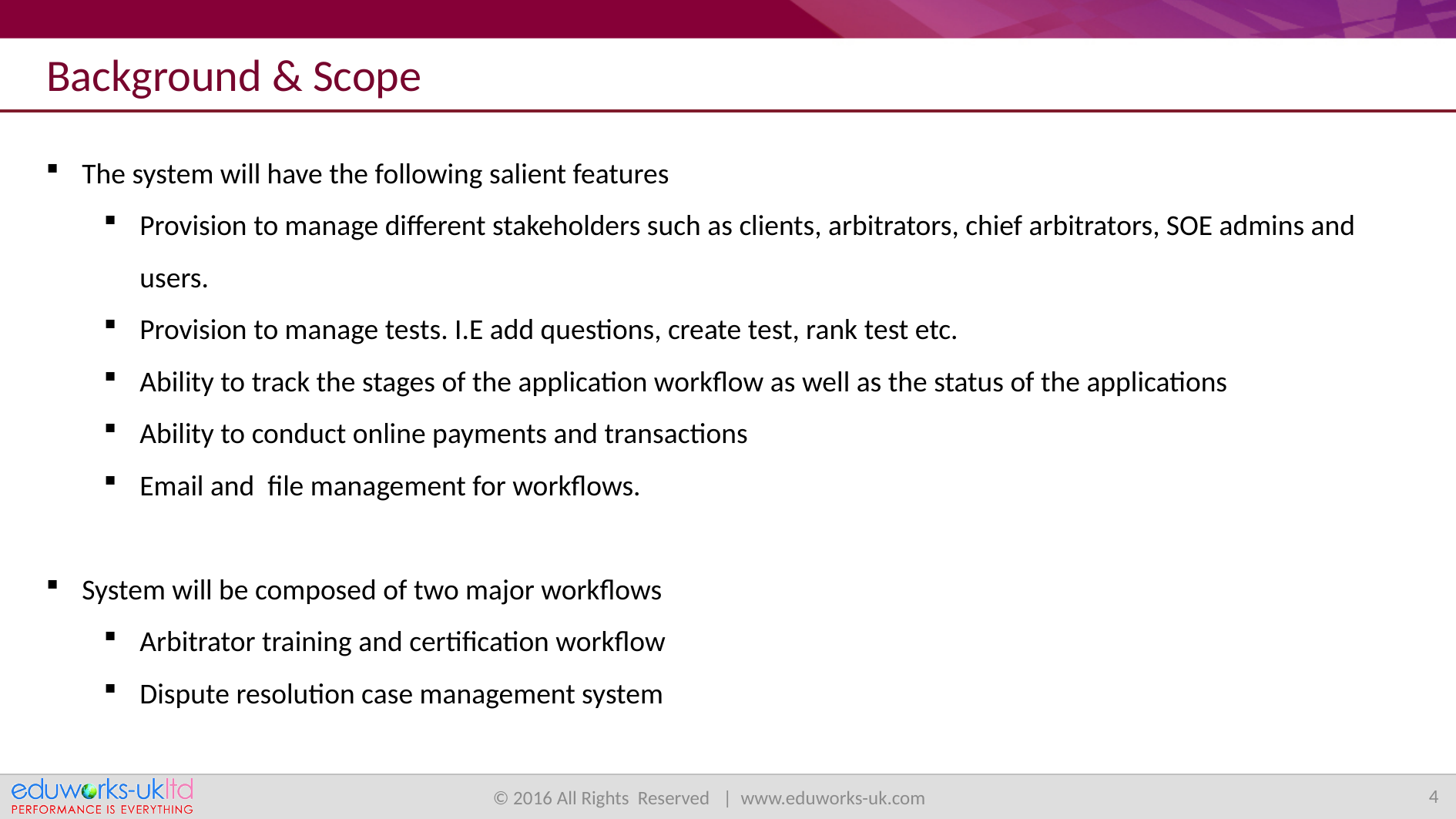

Background & Scope
The system will have the following salient features
Provision to manage different stakeholders such as clients, arbitrators, chief arbitrators, SOE admins and users.
Provision to manage tests. I.E add questions, create test, rank test etc.
Ability to track the stages of the application workflow as well as the status of the applications
Ability to conduct online payments and transactions
Email and  file management for workflows.

System will be composed of two major workflows
Arbitrator training and certification workflow
Dispute resolution case management system

4